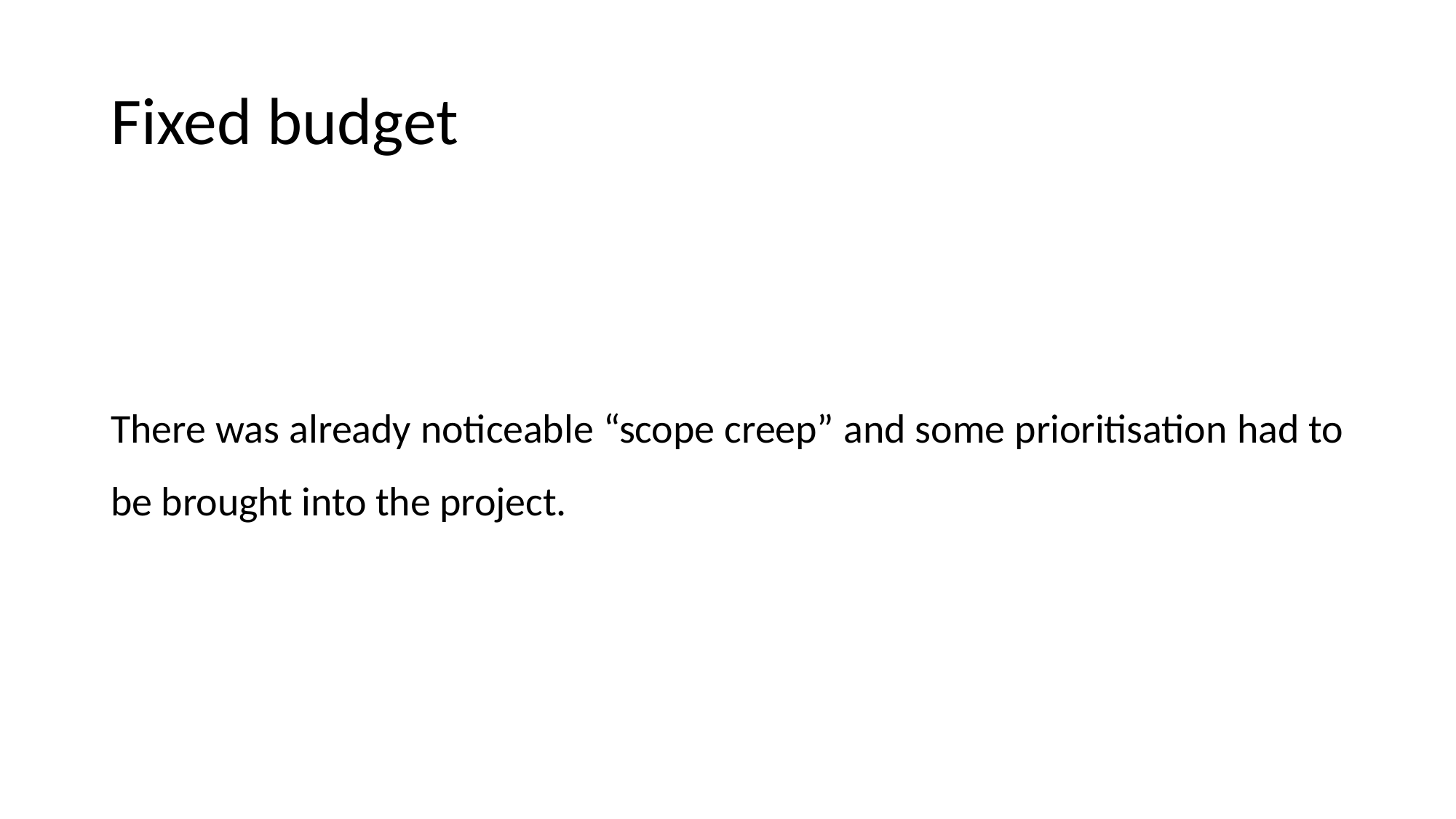

# Fixed budget
There was already noticeable “scope creep” and some prioritisation had to be brought into the project.